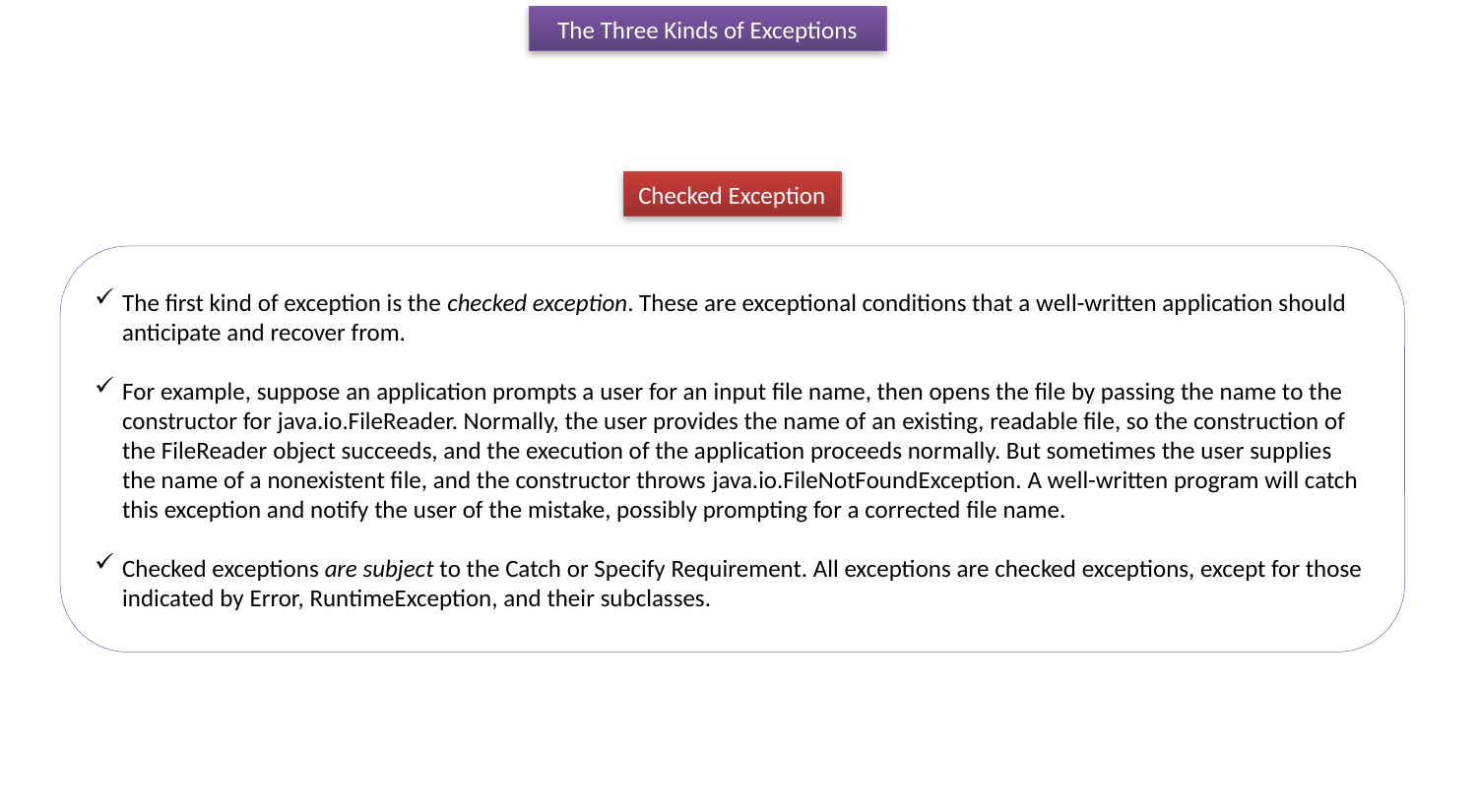

The Three Kinds of Exceptions
Checked Exception
The first kind of exception is the checked exception. These are exceptional conditions that a well-written application should anticipate and recover from.

For example, suppose an application prompts a user for an input file name, then opens the file by passing the name to the constructor for java.io.FileReader. Normally, the user provides the name of an existing, readable file, so the construction of the FileReader object succeeds, and the execution of the application proceeds normally. But sometimes the user supplies the name of a nonexistent file, and the constructor throws java.io.FileNotFoundException. A well-written program will catch this exception and notify the user of the mistake, possibly prompting for a corrected file name.

Checked exceptions are subject to the Catch or Specify Requirement. All exceptions are checked exceptions, except for those indicated by Error, RuntimeException, and their subclasses.